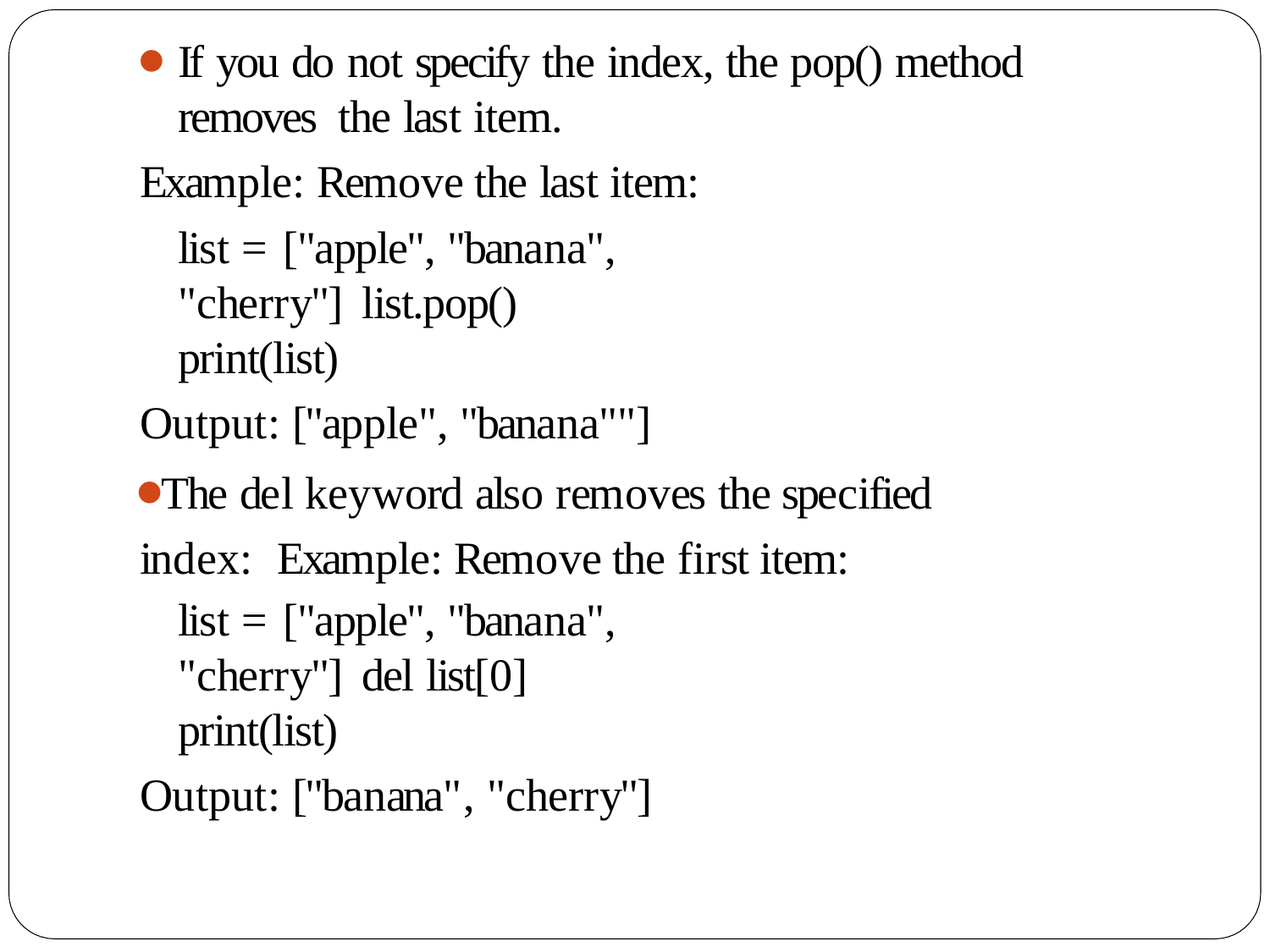

If you do not specify the index, the pop() method removes  the last item.
Example: Remove the last item:
list = ["apple", "banana", "cherry"]  list.pop()
print(list)
Output: ["apple", "banana""]
The del keyword also removes the specified index:  Example: Remove the first item:
list = ["apple", "banana", "cherry"]  del list[0]
print(list)
Output: ["banana", "cherry"]